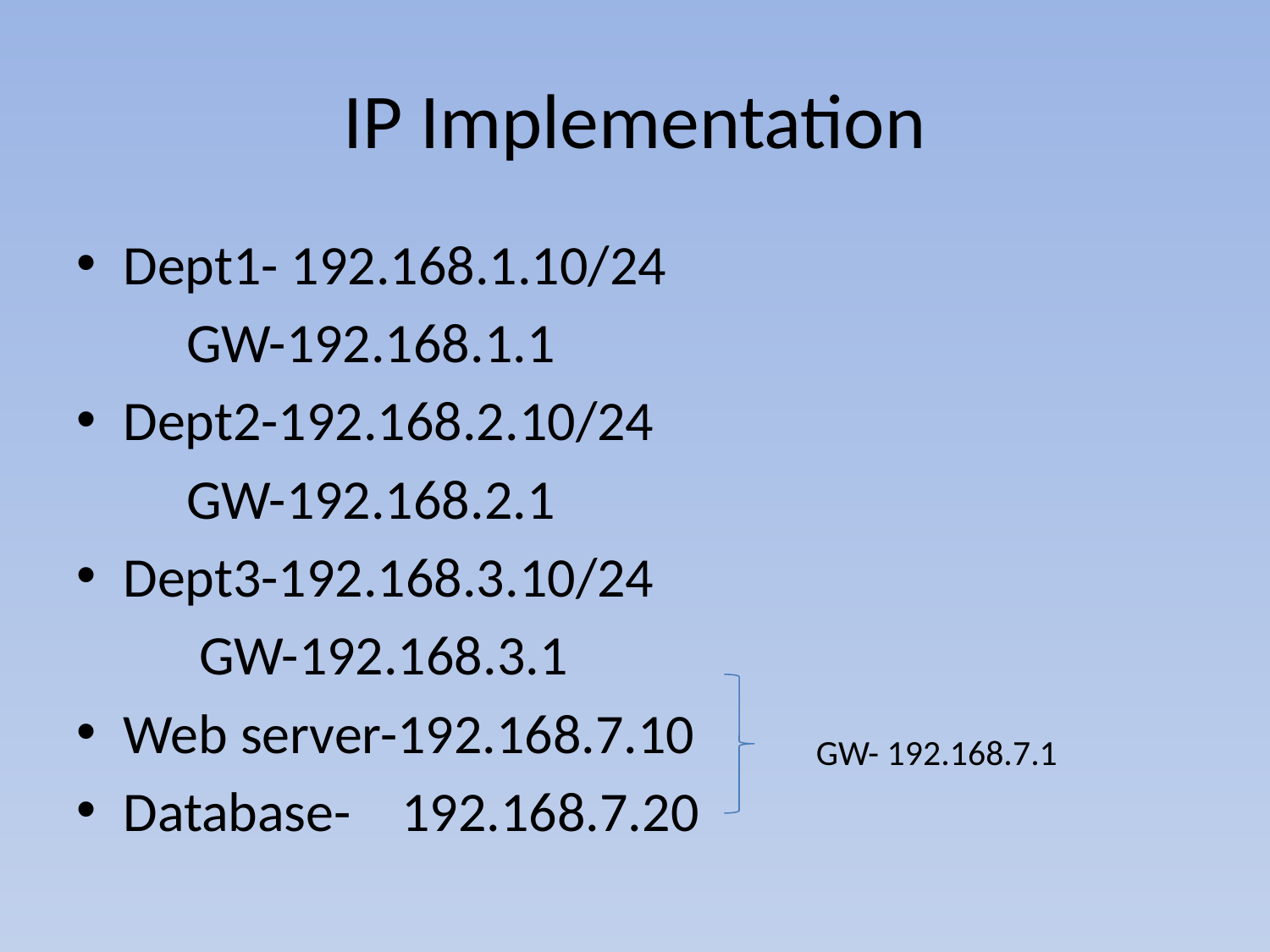

# IP Implementation
Dept1- 192.168.1.10/24
	     GW-192.168.1.1
Dept2-192.168.2.10/24
	     GW-192.168.2.1
Dept3-192.168.3.10/24
	      GW-192.168.3.1
Web server-192.168.7.10
Database-    192.168.7.20

GW- 192.168.7.1